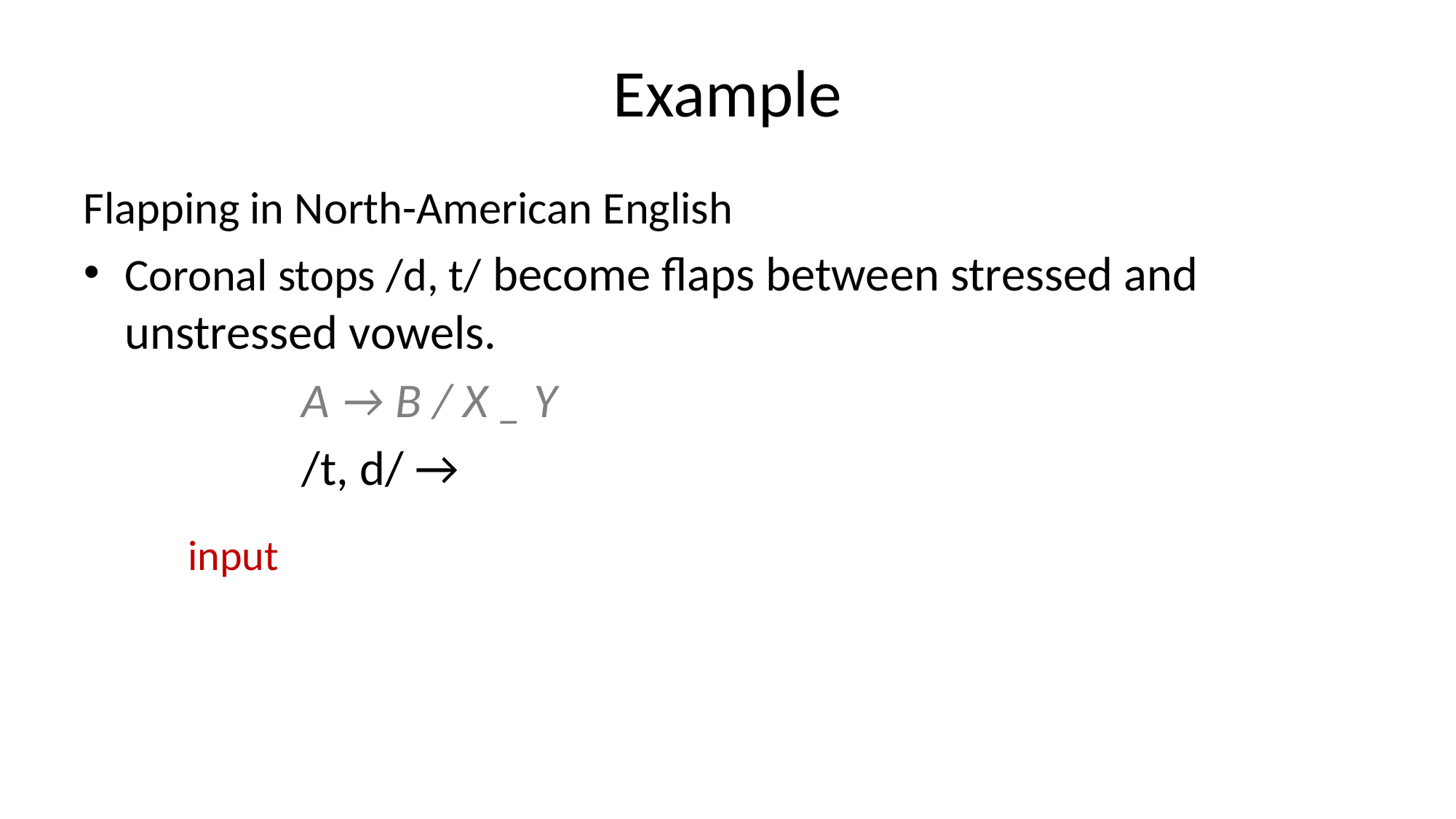

# Example
Flapping in North-American English
Coronal stops /d, t/ become flaps between stressed and unstressed vowels.
		A → B / X _ Y
		/t, d/ →

input